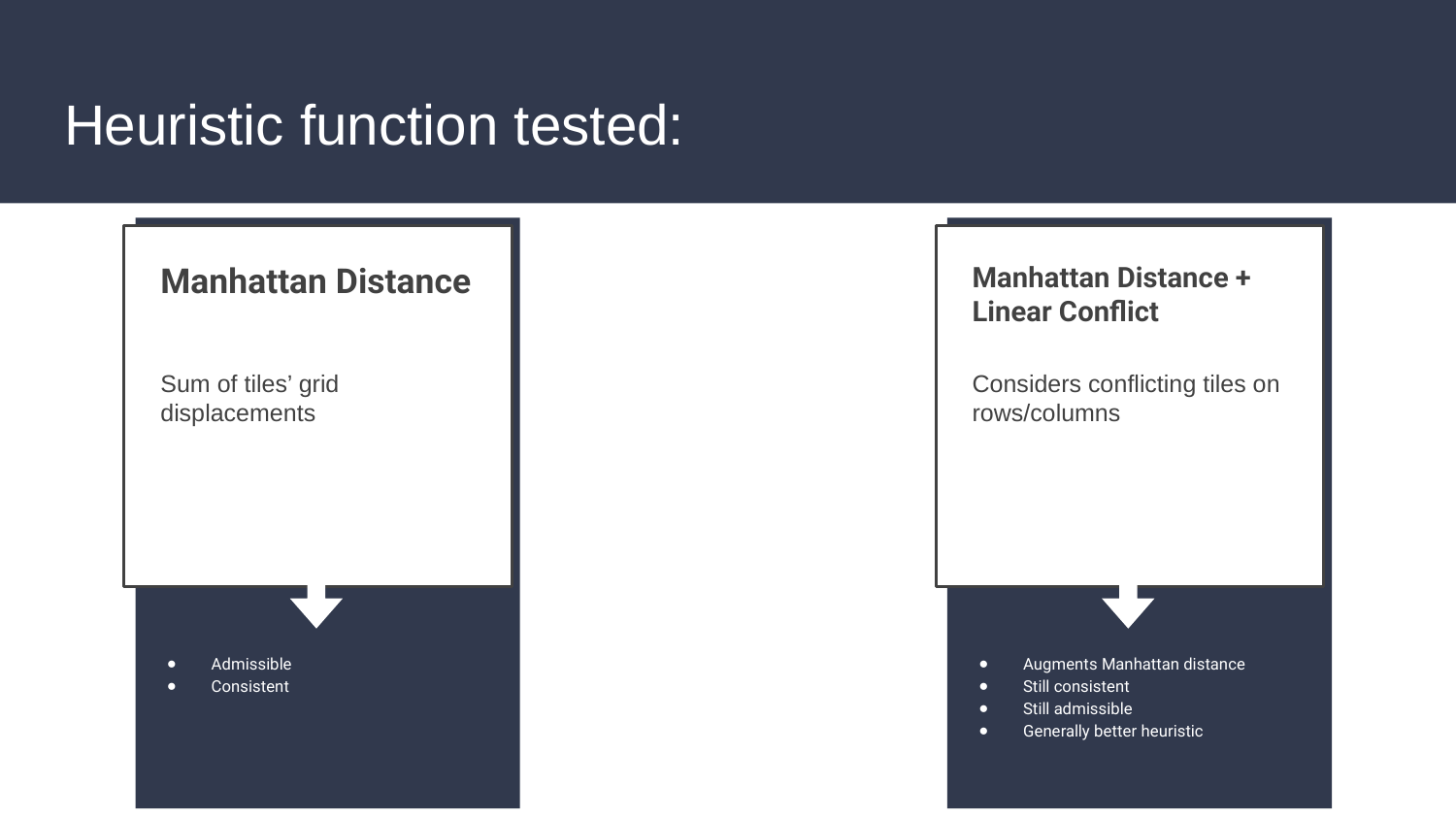

# Heuristic function tested:

Manhattan Distance
Sum of tiles’ grid displacements

Admissible
Consistent

Manhattan Distance + Linear Conflict
Considers conflicting tiles on rows/columns

Augments Manhattan distance
Still consistent
Still admissible
Generally better heuristic